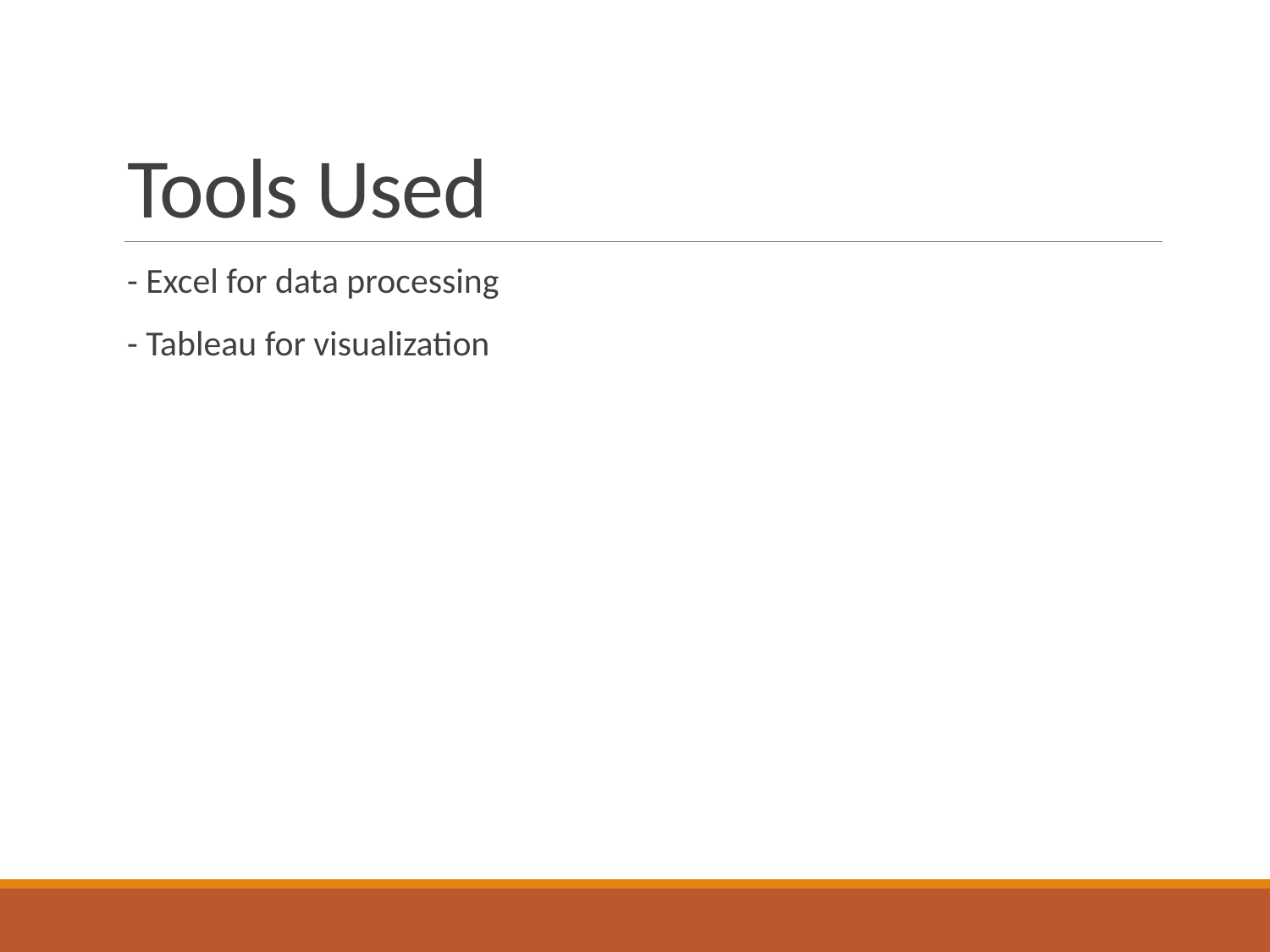

# Tools Used
- Excel for data processing
- Tableau for visualization